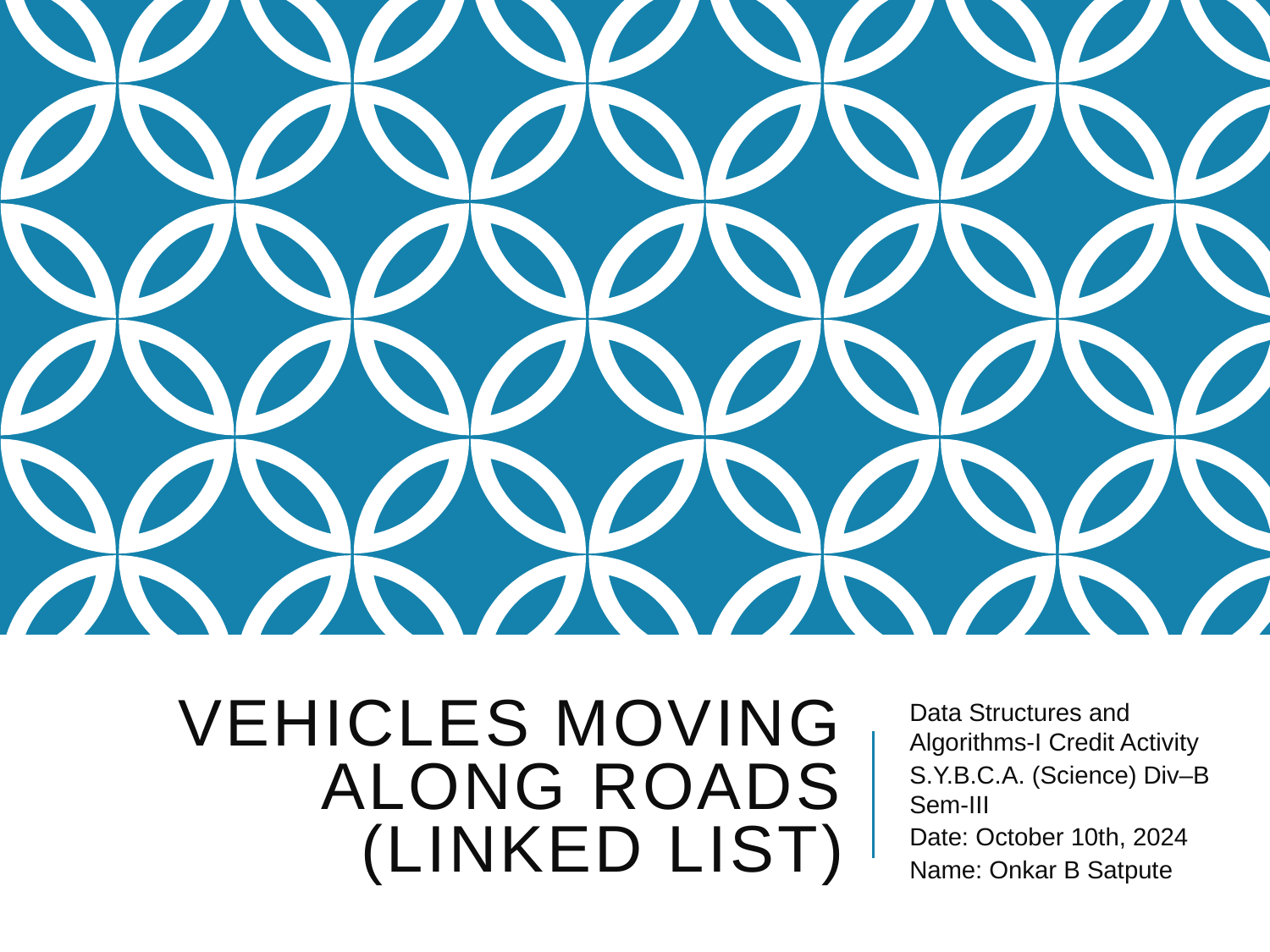

# Vehicles Moving Along Roads (Linked List)
Data Structures and Algorithms-I Credit Activity
S.Y.B.C.A. (Science) Div–B Sem-III
Date: October 10th, 2024
Name: Onkar B Satpute